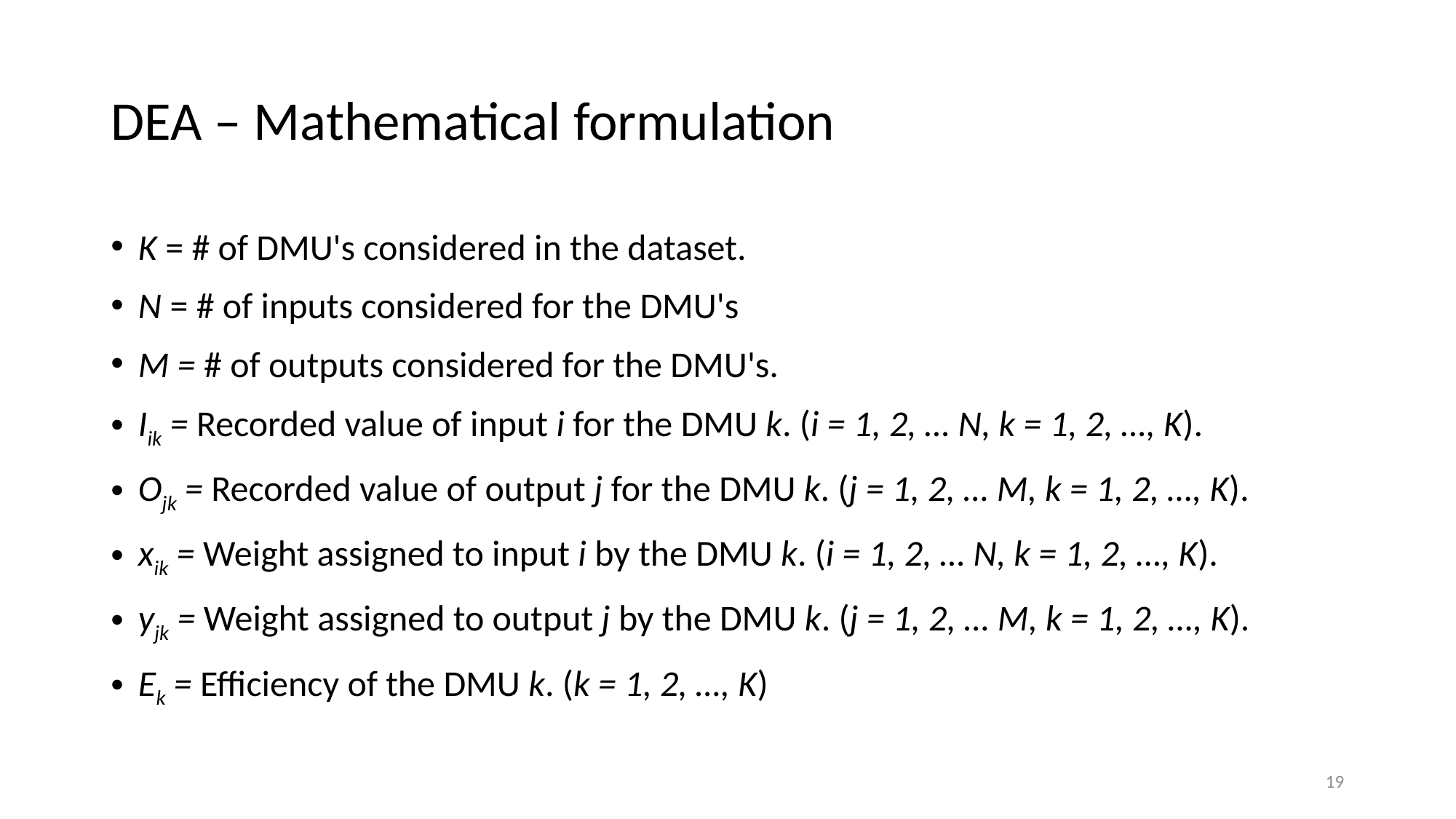

# DEA – Mathematical formulation
K = # of DMU's considered in the dataset.
N = # of inputs considered for the DMU's
M = # of outputs considered for the DMU's.
Iik = Recorded value of input i for the DMU k. (i = 1, 2, … N, k = 1, 2, …, K).
Ojk = Recorded value of output j for the DMU k. (j = 1, 2, … M, k = 1, 2, …, K).
xik = Weight assigned to input i by the DMU k. (i = 1, 2, … N, k = 1, 2, …, K).
yjk = Weight assigned to output j by the DMU k. (j = 1, 2, … M, k = 1, 2, …, K).
Ek = Efficiency of the DMU k. (k = 1, 2, …, K)
19